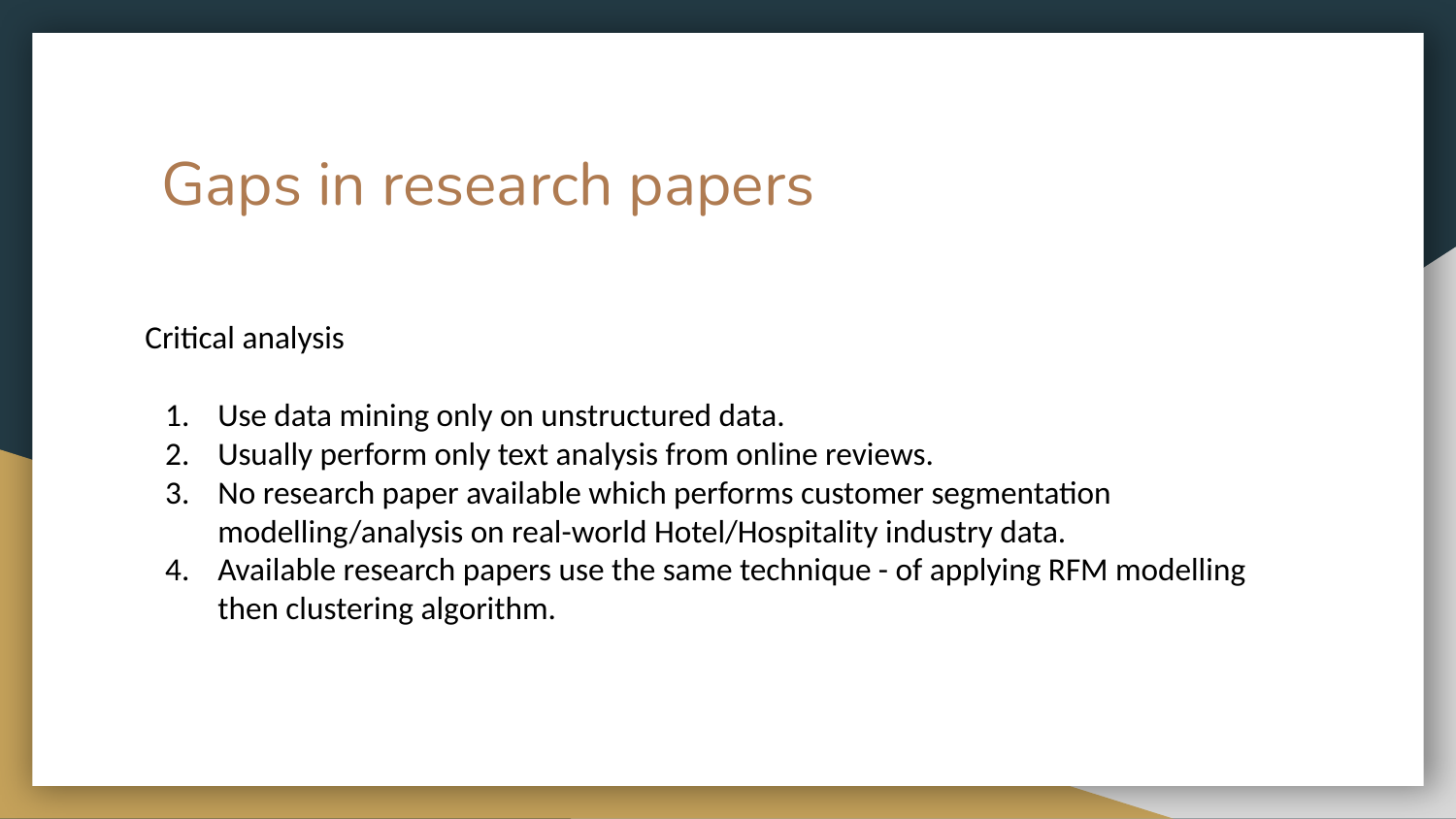

Gaps in research papers
Critical analysis

Use data mining only on unstructured data.
Usually perform only text analysis from online reviews.
No research paper available which performs customer segmentation modelling/analysis on real-world Hotel/Hospitality industry data.
Available research papers use the same technique - of applying RFM modelling then clustering algorithm.